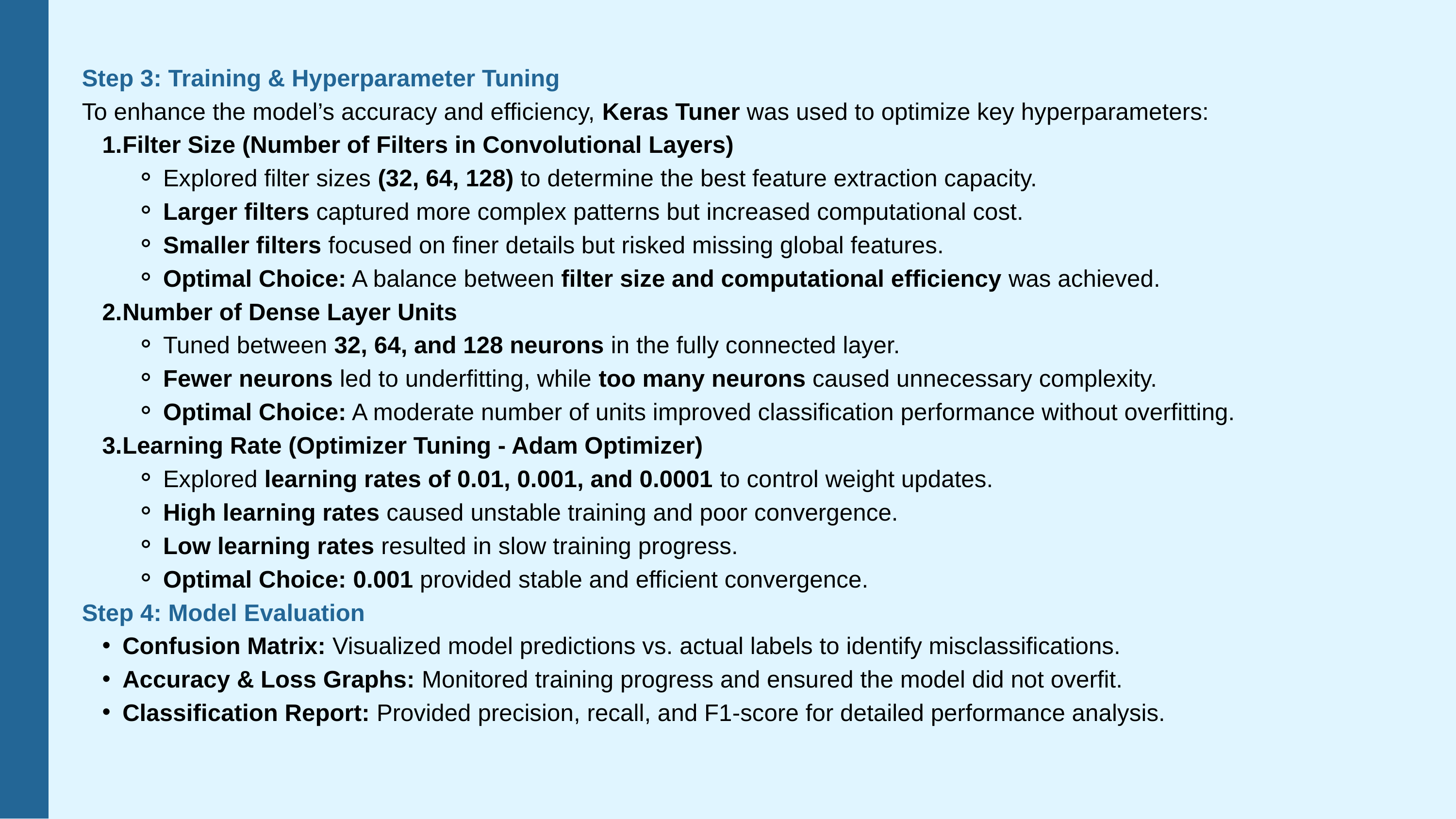

Step 3: Training & Hyperparameter Tuning
To enhance the model’s accuracy and efficiency, Keras Tuner was used to optimize key hyperparameters:
Filter Size (Number of Filters in Convolutional Layers)
Explored filter sizes (32, 64, 128) to determine the best feature extraction capacity.
Larger filters captured more complex patterns but increased computational cost.
Smaller filters focused on finer details but risked missing global features.
Optimal Choice: A balance between filter size and computational efficiency was achieved.
Number of Dense Layer Units
Tuned between 32, 64, and 128 neurons in the fully connected layer.
Fewer neurons led to underfitting, while too many neurons caused unnecessary complexity.
Optimal Choice: A moderate number of units improved classification performance without overfitting.
Learning Rate (Optimizer Tuning - Adam Optimizer)
Explored learning rates of 0.01, 0.001, and 0.0001 to control weight updates.
High learning rates caused unstable training and poor convergence.
Low learning rates resulted in slow training progress.
Optimal Choice: 0.001 provided stable and efficient convergence.
Step 4: Model Evaluation
Confusion Matrix: Visualized model predictions vs. actual labels to identify misclassifications.
Accuracy & Loss Graphs: Monitored training progress and ensured the model did not overfit.
Classification Report: Provided precision, recall, and F1-score for detailed performance analysis.